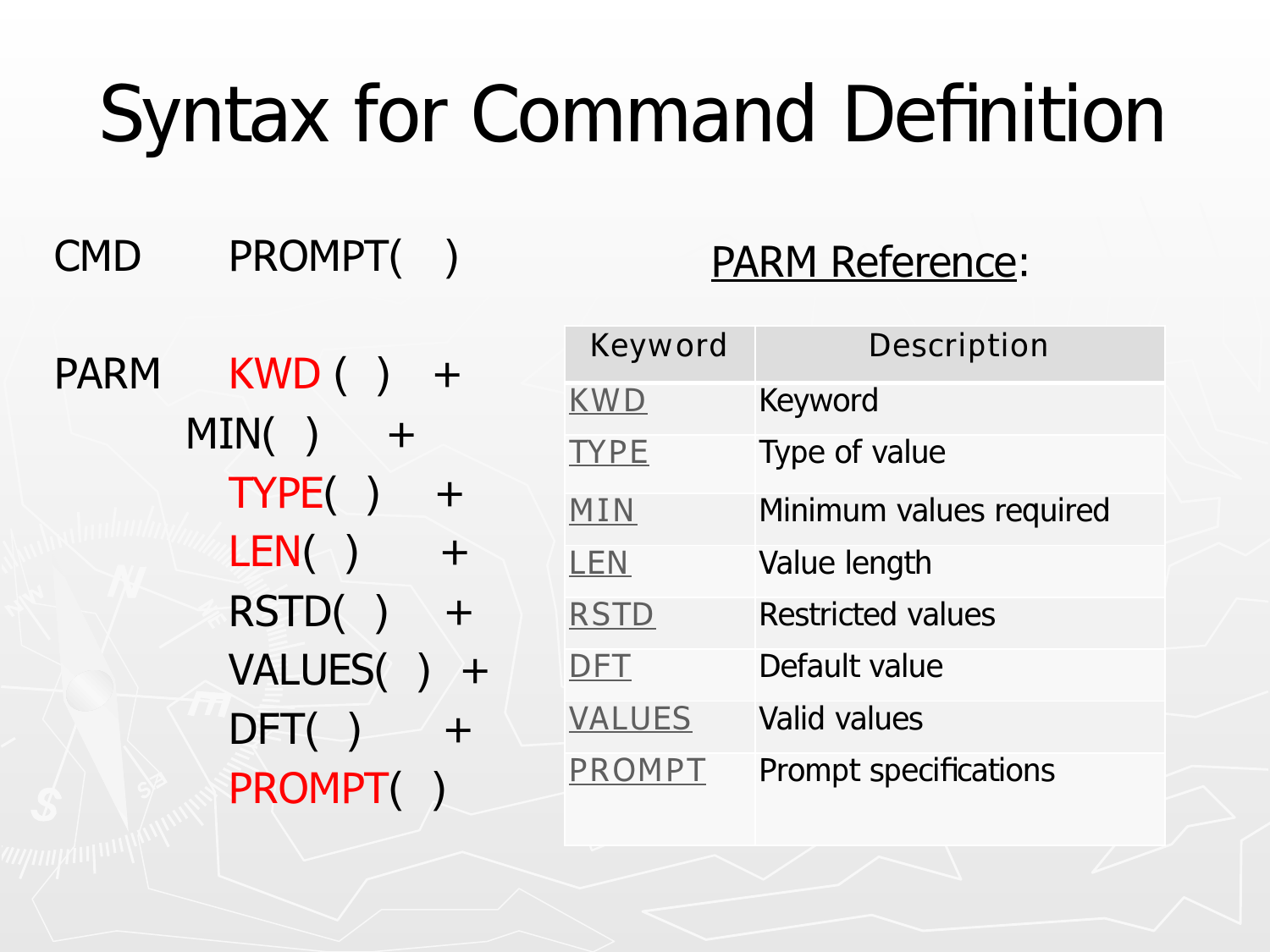

# Syntax for Command Definition
CMD   	PROMPT(   )

PARM 	KWD (  )   +
          MIN(  )     +
		TYPE(  )    +
		LEN(  )      +
		RSTD(  )    +
		VALUES(  )  +
		DFT(  )      +
		PROMPT(  )
PARM Reference:
| Keyword | Description |
| --- | --- |
| KWD | Keyword |
| TYPE | Type of value |
| MIN | Minimum values required |
| LEN | Value length |
| RSTD | Restricted values |
| DFT | Default value |
| VALUES | Valid values |
| PROMPT | Prompt specifications |